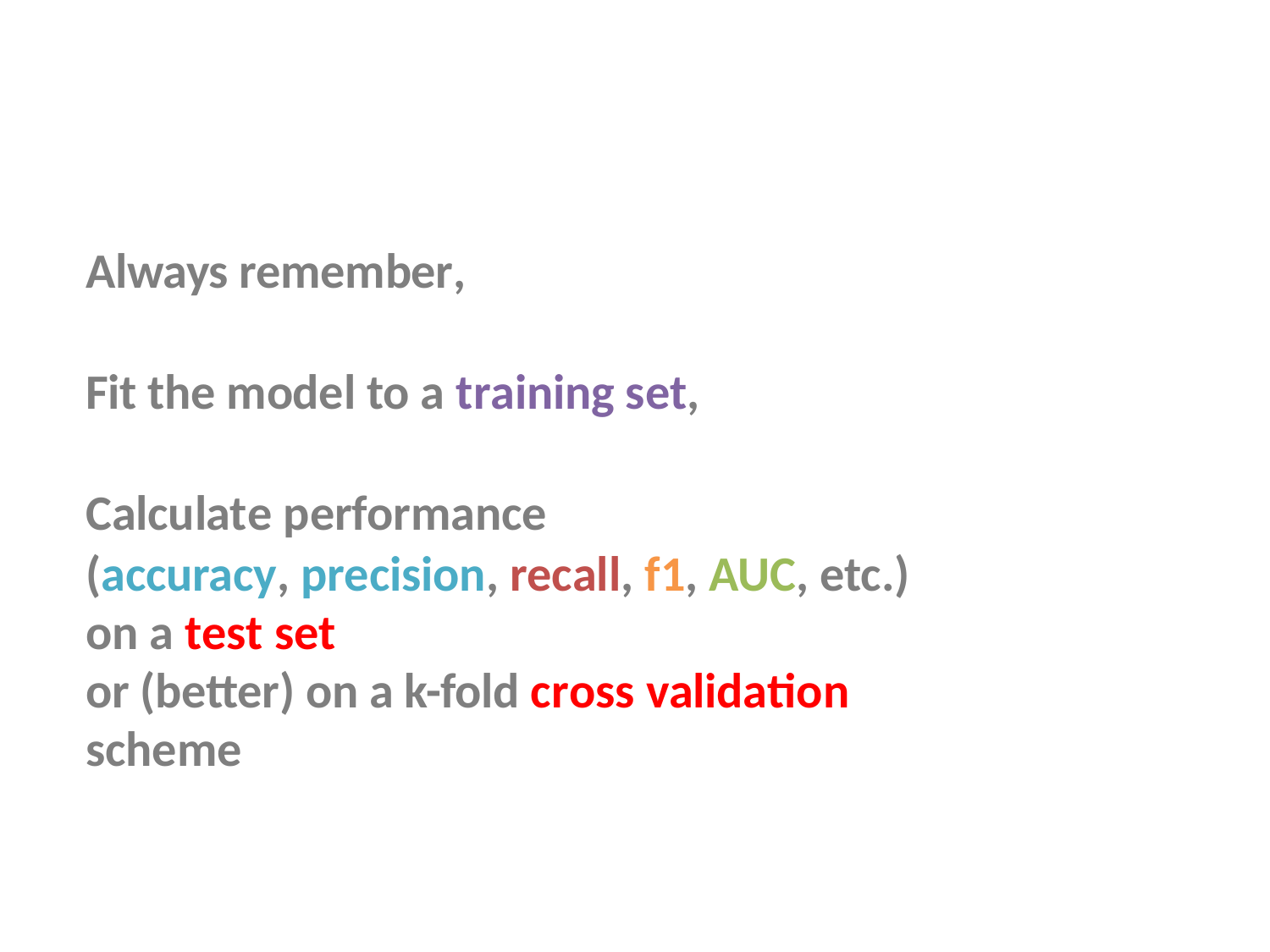

Always remember,

Fit the model to a training set,

Calculate performance
(accuracy, precision, recall, f1, AUC, etc.) on a test set
or (better) on a k-fold cross validation scheme